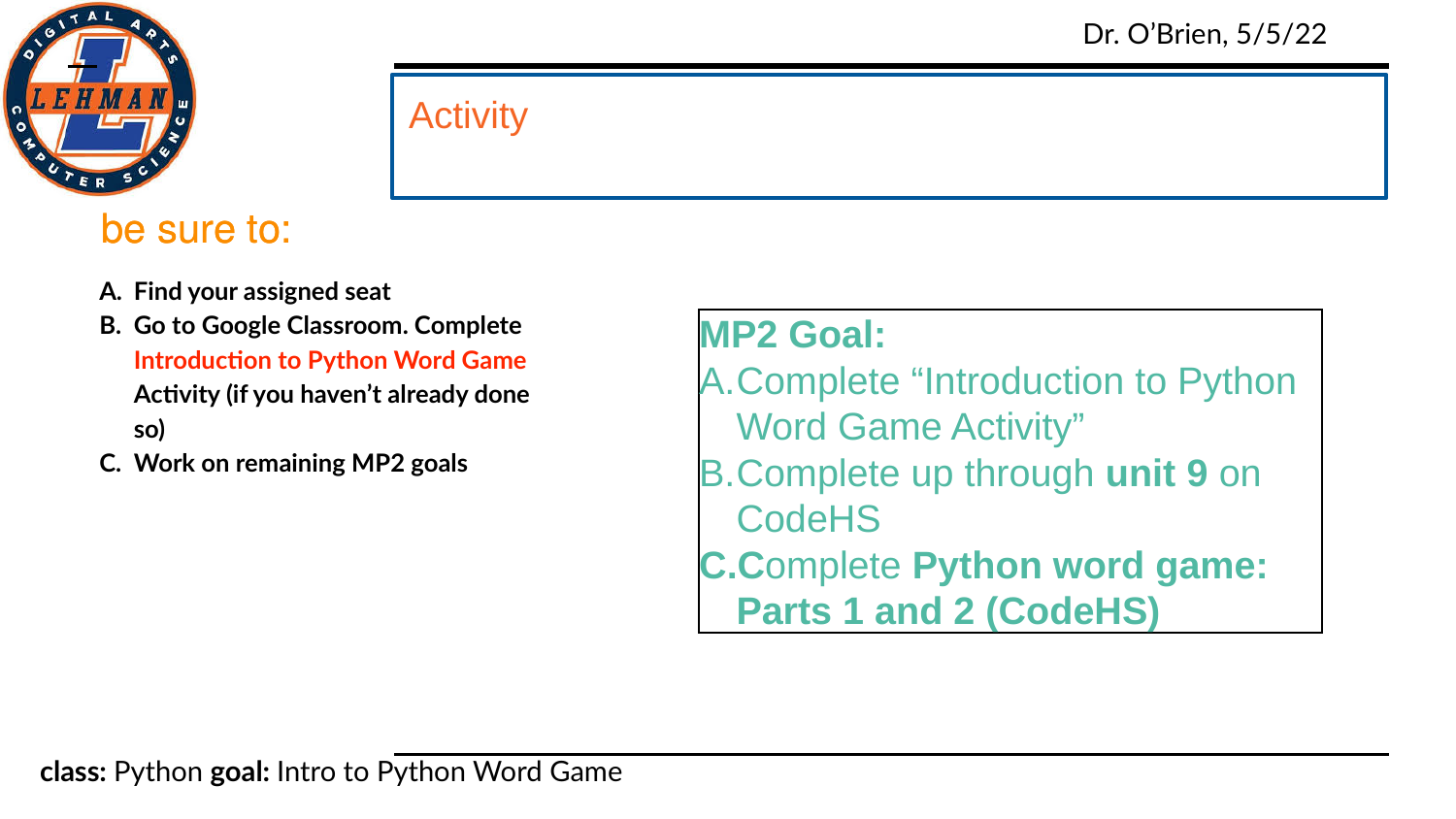

Activity
#
be sure to:
be sure to:
Find your assigned seat
Go to Google Classroom. Complete  Introduction to Python Word Game Activity (if you haven’t already done so)
Work on remaining MP2 goals
MP2 Goal:
Complete “Introduction to Python Word Game Activity”
Complete up through unit 9 on CodeHS
Complete Python word game: Parts 1 and 2 (CodeHS)